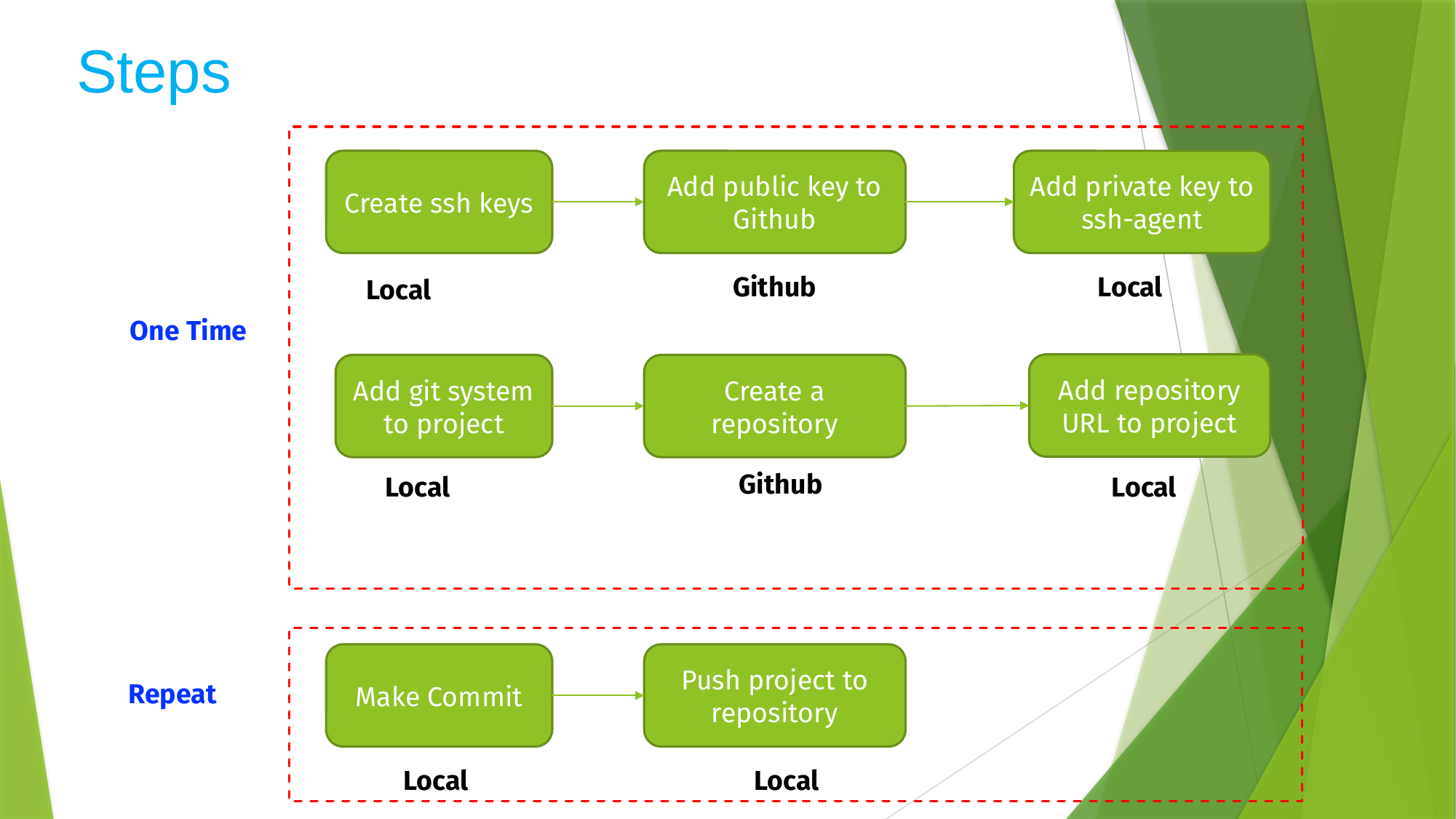

Steps

Create ssh keys
Add public key to Github
Add private key to ssh-agent
Local
Github
Local
One Time
Add repository URL to project
Add git system to project
Create a repository
Github
Local
Local

Make Commit
Push project to repository
Repeat
Local
Local